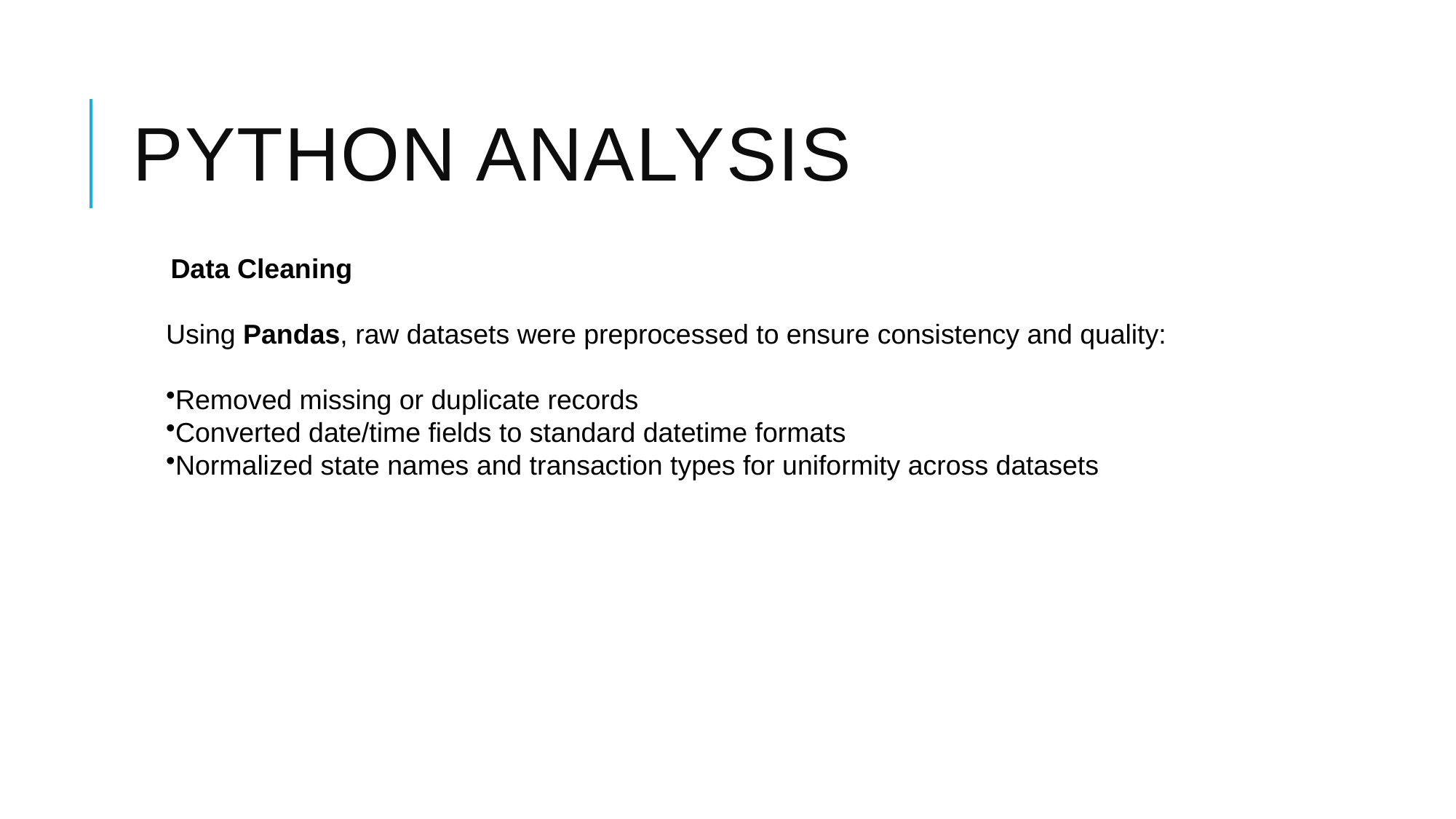

# Python Analysis
 Data Cleaning

Using Pandas, raw datasets were preprocessed to ensure consistency and quality:

Removed missing or duplicate records
Converted date/time fields to standard datetime formats
Normalized state names and transaction types for uniformity across datasets